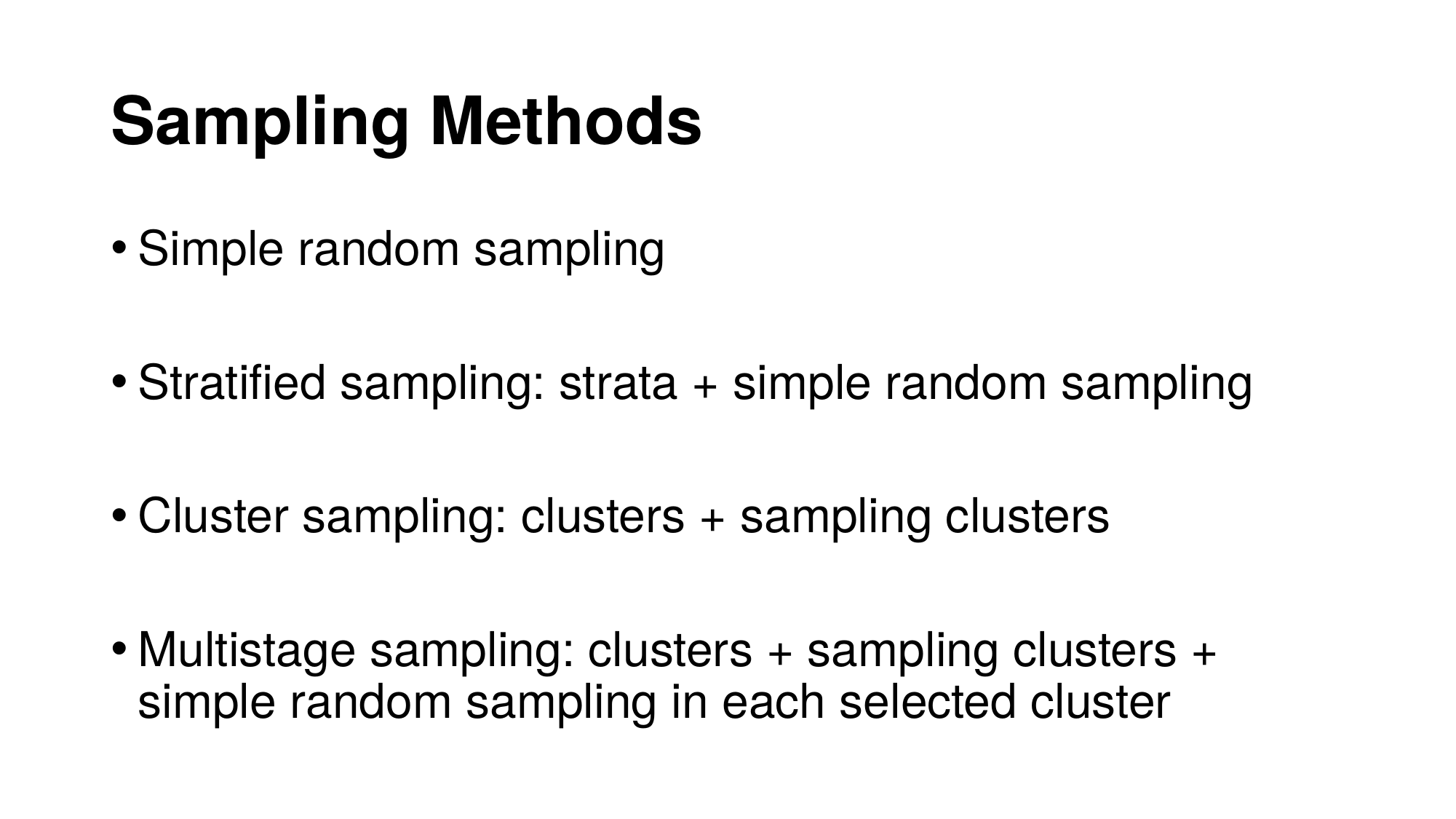

# Sampling Methods
Simple random sampling

Stratified sampling: strata + simple random sampling

Cluster sampling: clusters + sampling clusters

Multistage sampling: clusters + sampling clusters + simple random sampling in each selected cluster

20